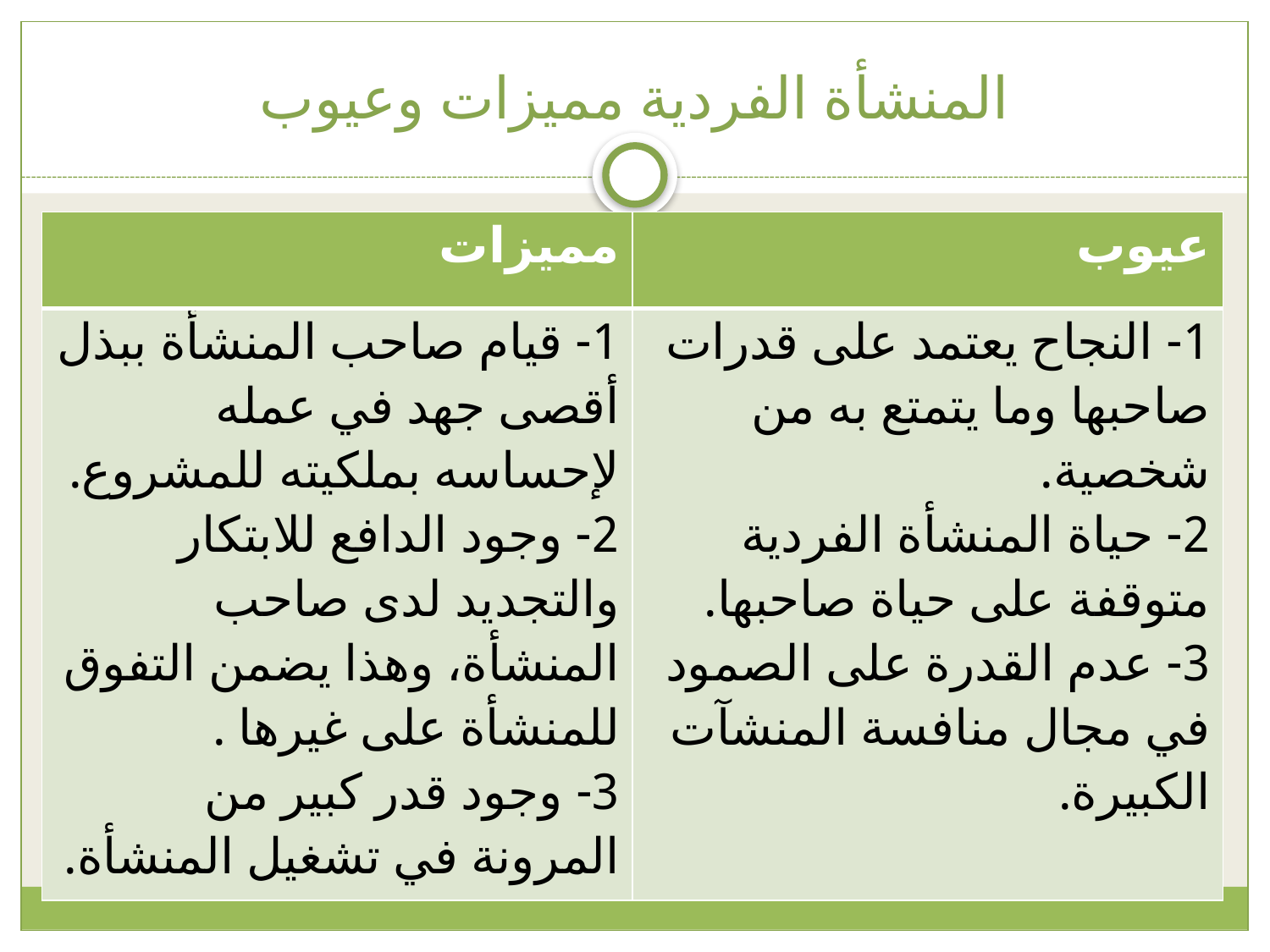

# المنشأة الفردية مميزات وعيوب
| مميزات | عيوب |
| --- | --- |
| 1- قيام صاحب المنشأة ببذل أقصى جهد في عمله لإحساسه بملكيته للمشروع. 2- وجود الدافع للابتكار والتجديد لدى صاحب المنشأة، وهذا يضمن التفوق للمنشأة على غيرها . 3- وجود قدر كبير من المرونة في تشغيل المنشأة. | 1- النجاح يعتمد على قدرات صاحبها وما يتمتع به من شخصية. 2- حياة المنشأة الفردية متوقفة على حياة صاحبها. 3- عدم القدرة على الصمود في مجال منافسة المنشآت الكبيرة. |